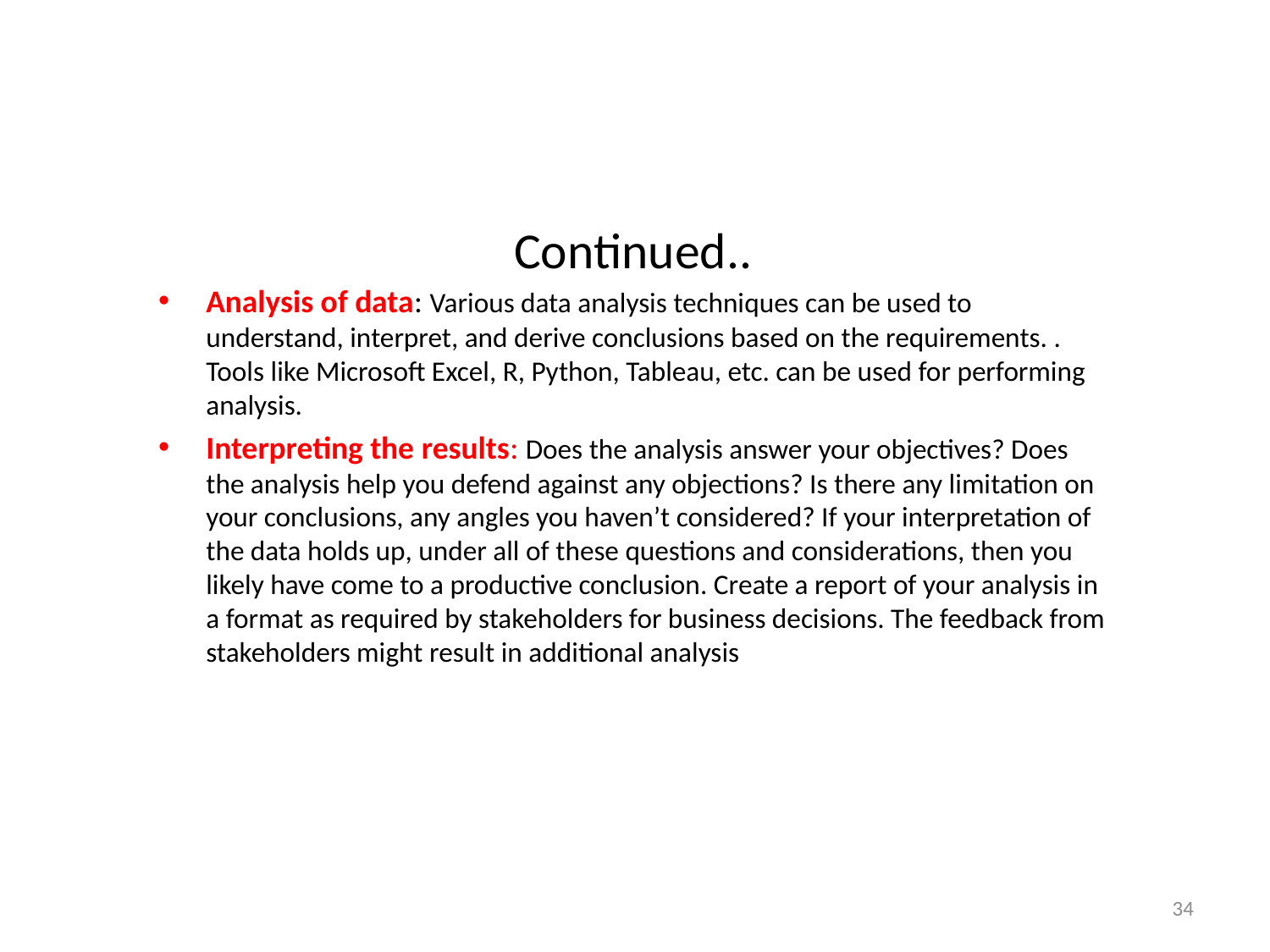

# Continued..
Analysis of data: Various data analysis techniques can be used to understand, interpret, and derive conclusions based on the requirements. . Tools like Microsoft Excel, R, Python, Tableau, etc. can be used for performing analysis.
Interpreting the results: Does the analysis answer your objectives? Does the analysis help you defend against any objections? Is there any limitation on your conclusions, any angles you haven’t considered? If your interpretation of the data holds up, under all of these questions and considerations, then you likely have come to a productive conclusion. Create a report of your analysis in a format as required by stakeholders for business decisions. The feedback from stakeholders might result in additional analysis
34